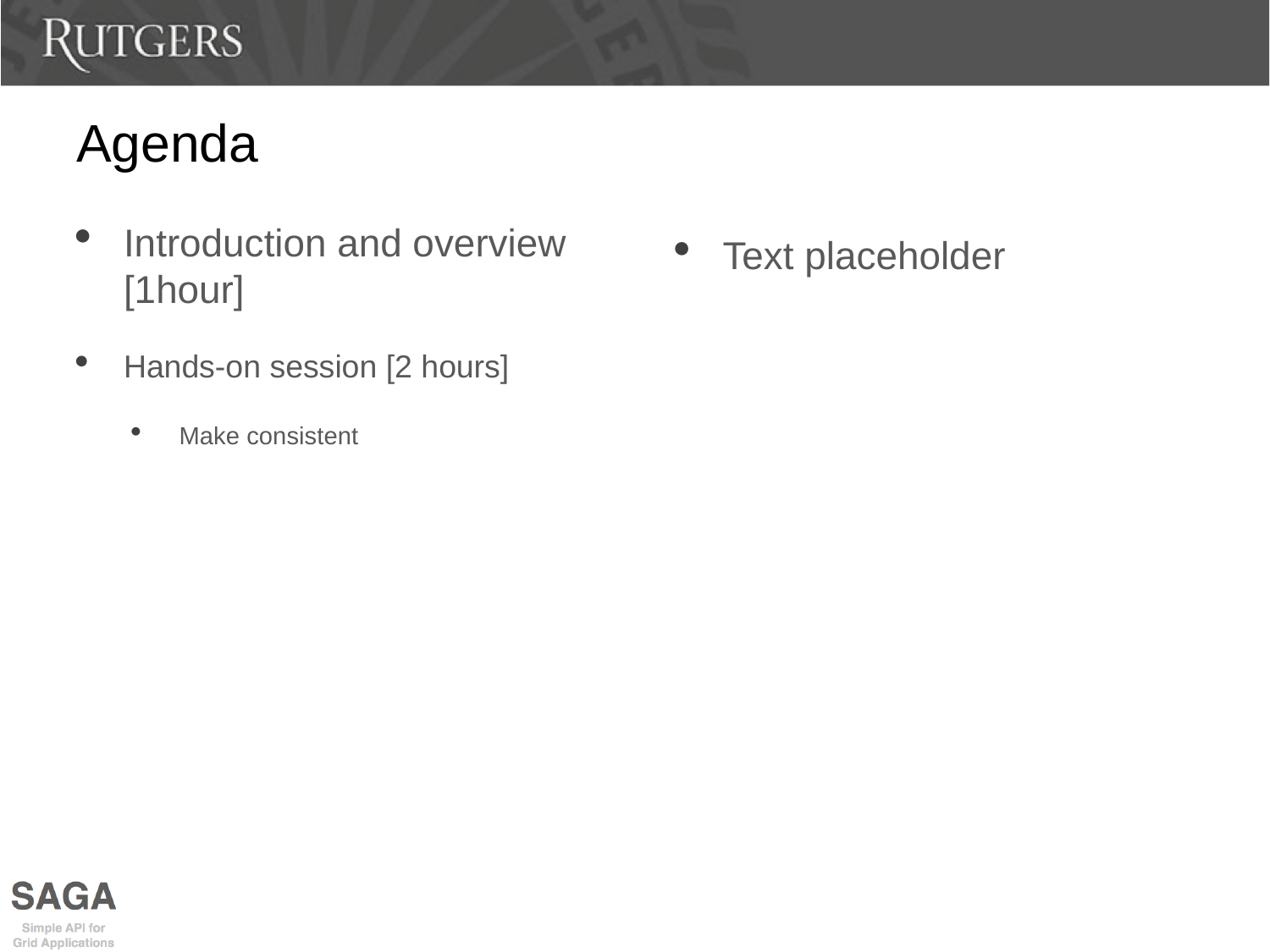

# Agenda
Introduction and overview [1hour]
Hands-on session [2 hours]
Make consistent
Text placeholder